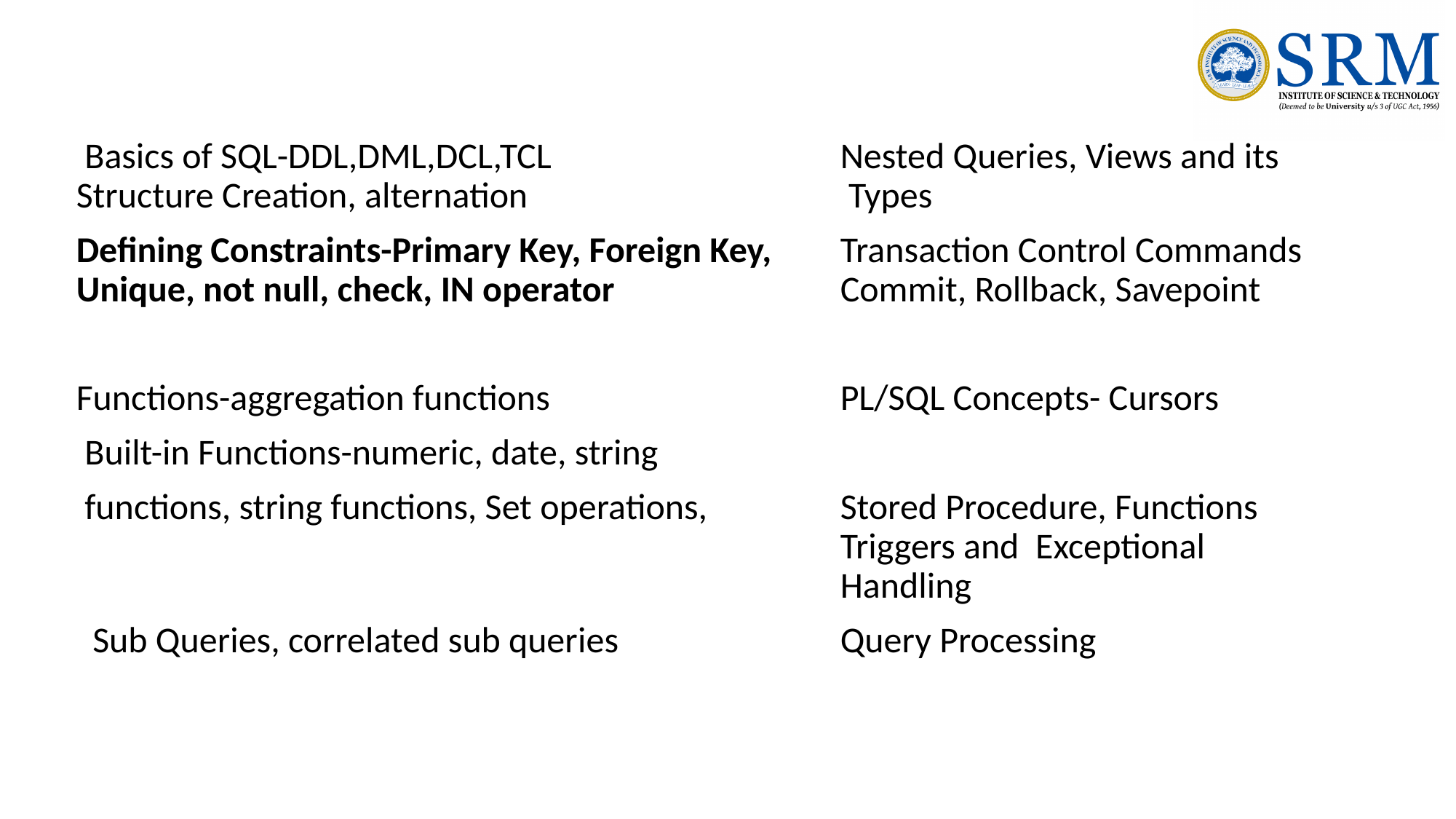

Basics of SQL-DDL,DML,DCL,TCL			Nested Queries, Views and its   Structure Creation, alternation			 Types
Defining Constraints-Primary Key, Foreign Key, 	Transaction Control Commands Unique, not null, check, IN operator 		Commit, Rollback, Savepoint

Functions-aggregation functions 			PL/SQL Concepts- Cursors
 Built-in Functions-numeric, date, string
 functions, string functions, Set operations, 		Stored Procedure, Functions 								Triggers and  Exceptional 								Handling
  Sub Queries, correlated sub queries 		Query Processing